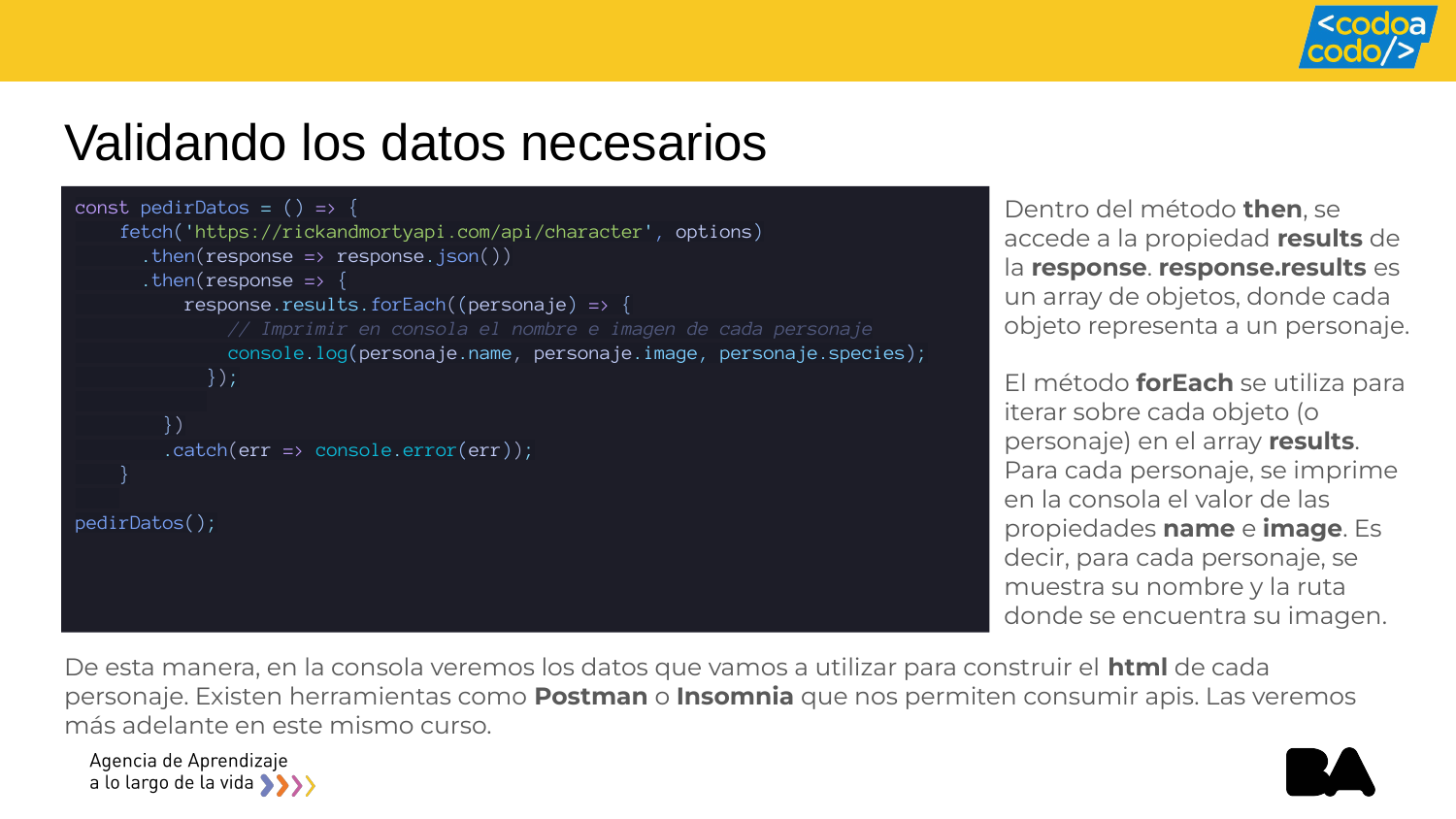

# Validando los datos necesarios
const pedirDatos = () => {
    fetch('https://rickandmortyapi.com/api/character', options)
      .then(response => response.json())
      .then(response => {
          response.results.forEach((personaje) => {
              // Imprimir en consola el nombre e imagen de cada personaje
              console.log(personaje.name, personaje.image, personaje.species);
            });

        })
        .catch(err => console.error(err));
    }

pedirDatos();
Dentro del método then, se accede a la propiedad results de la response. response.results es un array de objetos, donde cada objeto representa a un personaje.

El método forEach se utiliza para iterar sobre cada objeto (o personaje) en el array results. Para cada personaje, se imprime en la consola el valor de las propiedades name e image. Es decir, para cada personaje, se muestra su nombre y la ruta donde se encuentra su imagen.

De esta manera, en la consola veremos los datos que vamos a utilizar para construir el html de cada personaje. Existen herramientas como Postman o Insomnia que nos permiten consumir apis. Las veremos más adelante en este mismo curso.